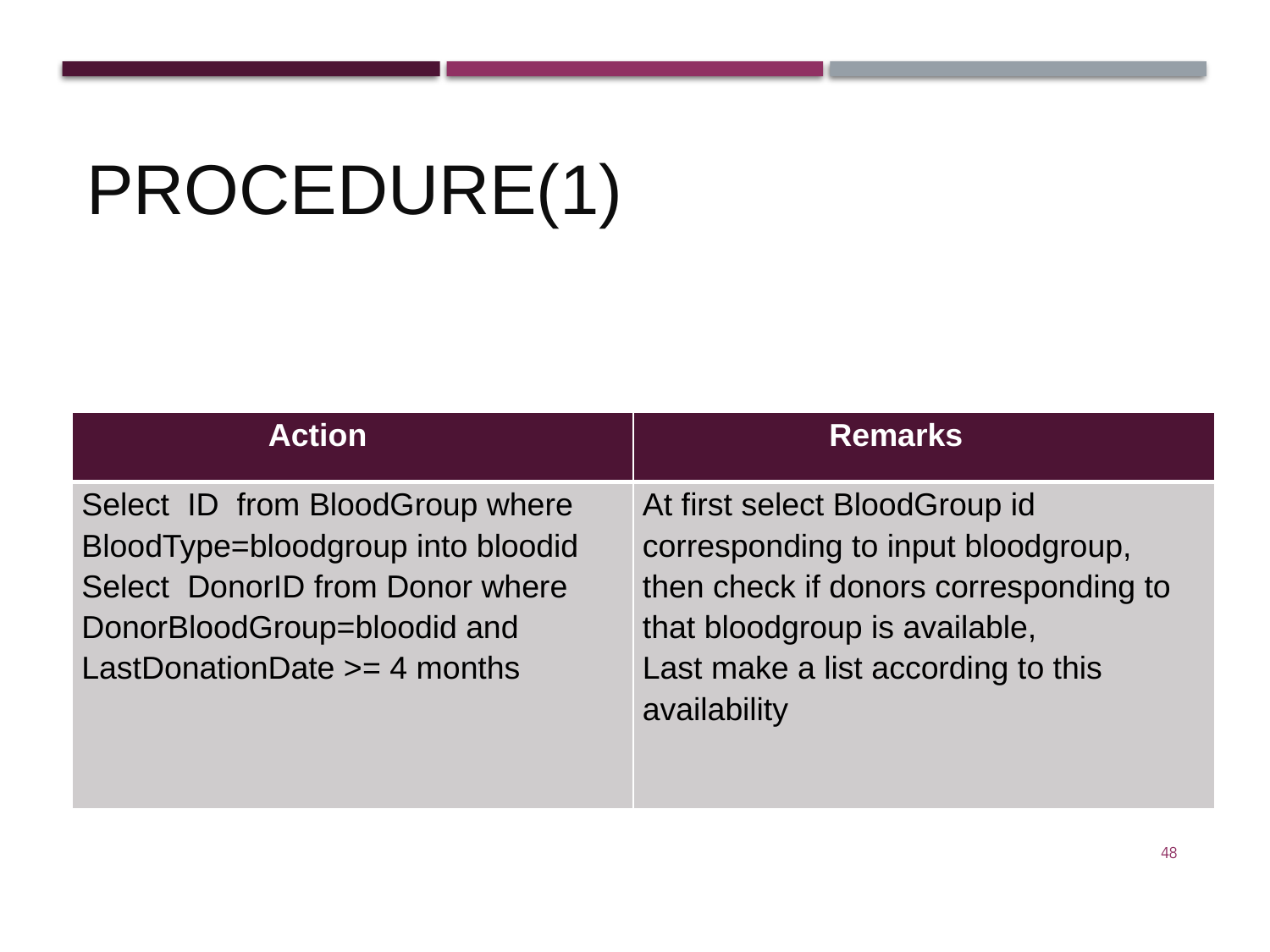

Procedure(1)
| Action | Remarks |
| --- | --- |
| Select ID from BloodGroup where BloodType=bloodgroup into bloodid Select DonorID from Donor where DonorBloodGroup=bloodid and LastDonationDate >= 4 months | At first select BloodGroup id corresponding to input bloodgroup, then check if donors corresponding to that bloodgroup is available, Last make a list according to this availability |
48